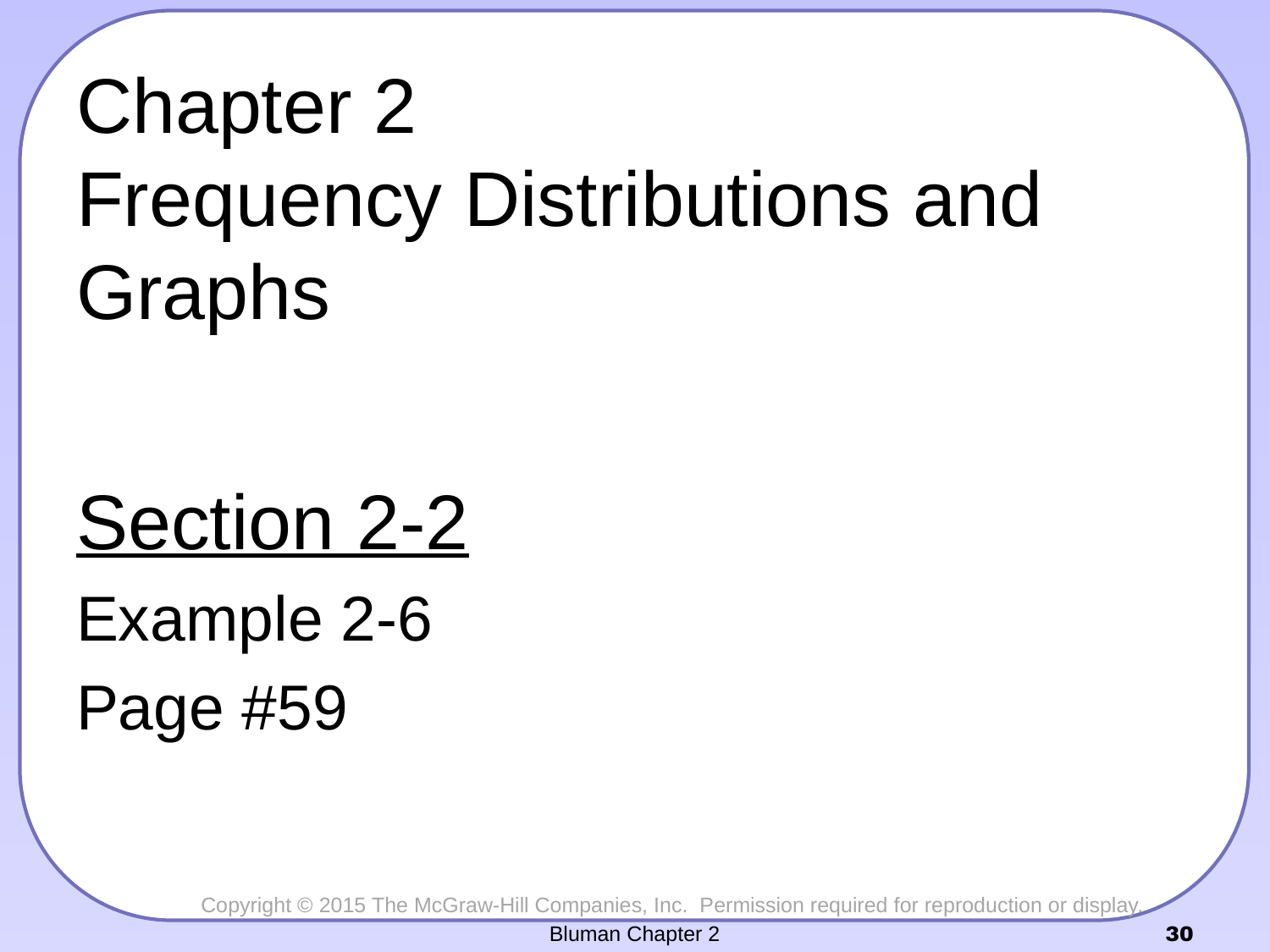

# Chapter 2 Frequency Distributions and Graphs
Section 2-2
Example 2-6
Page #59
Bluman Chapter 2
30